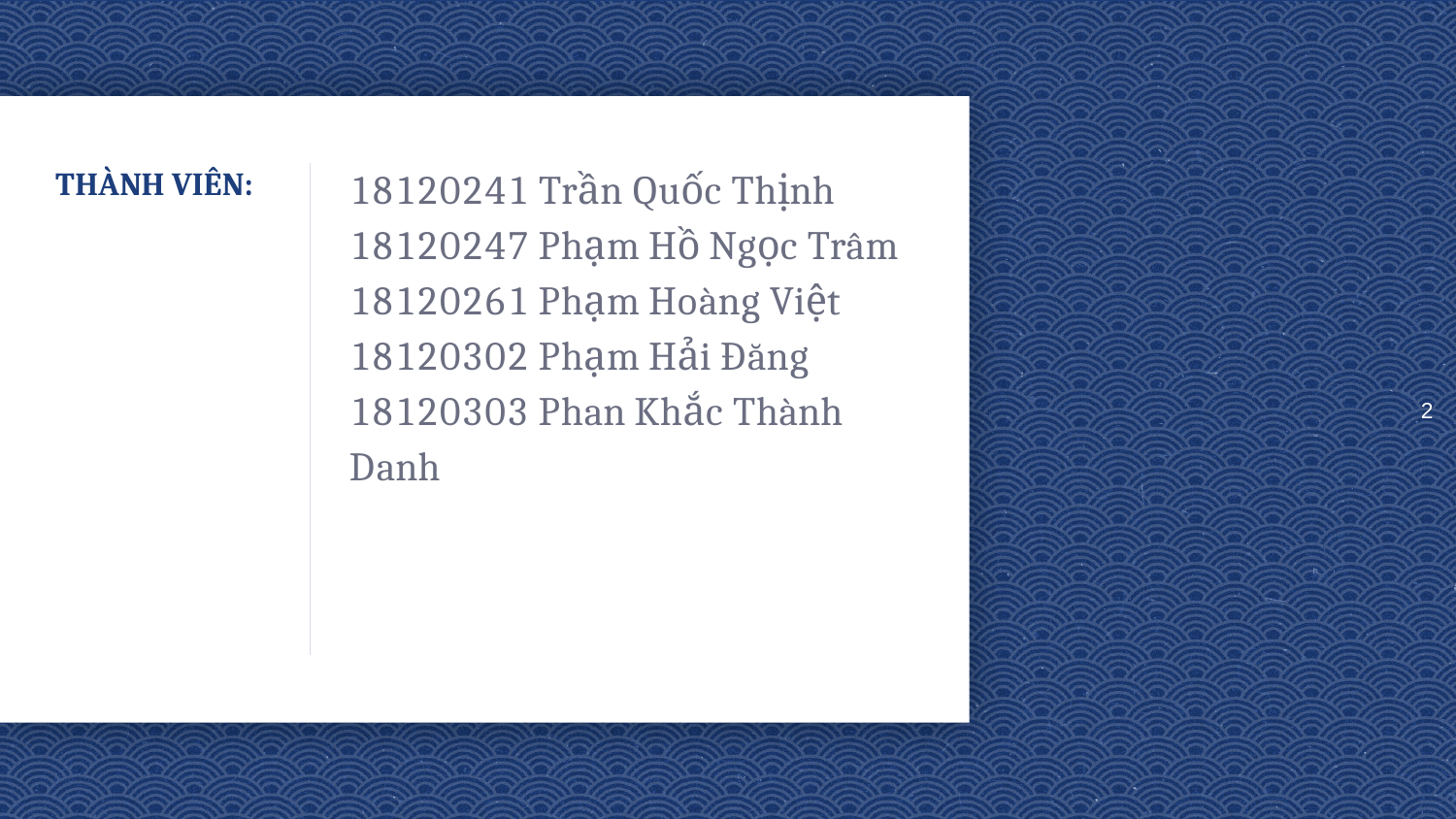

2
18120241 Trần Quốc Thịnh
18120247 Phạm Hồ Ngọc Trâm
18120261 Phạm Hoàng Việt
18120302 Phạm Hải Đăng
18120303 Phan Khắc Thành Danh
# THÀNH VIÊN: